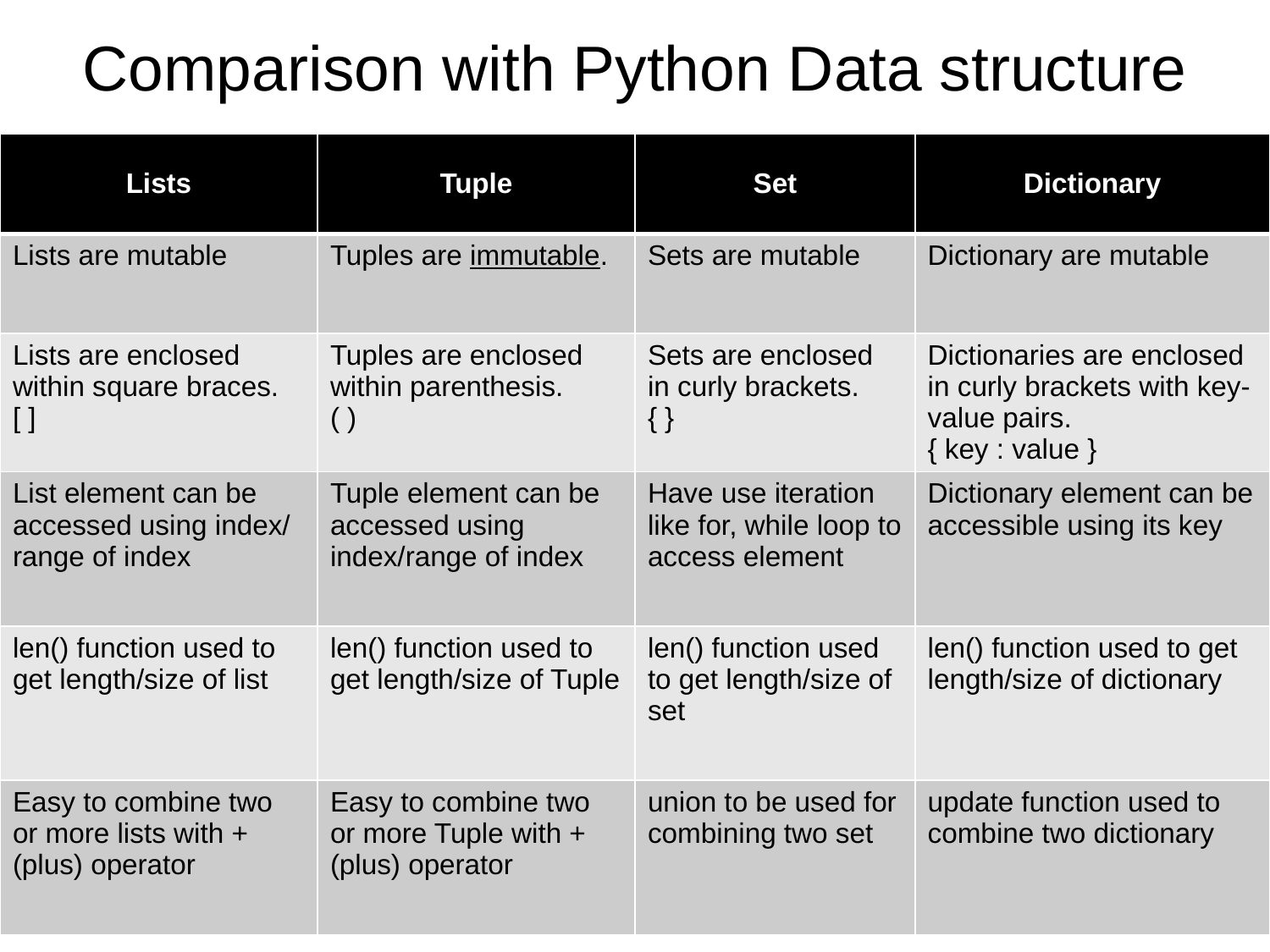

# Comparison with Python Data structure
| Lists | Tuple | Set | Dictionary |
| --- | --- | --- | --- |
| Lists are mutable | Tuples are immutable. | Sets are mutable | Dictionary are mutable |
| Lists are enclosed within square braces. [ ] | Tuples are enclosed within parenthesis. ( ) | Sets are enclosed in curly brackets. { } | Dictionaries are enclosed in curly brackets with key-value pairs. { key : value } |
| List element can be accessed using index/ range of index | Tuple element can be accessed using index/range of index | Have use iteration like for, while loop to access element | Dictionary element can be accessible using its key |
| len() function used to get length/size of list | len() function used to get length/size of Tuple | len() function used to get length/size of set | len() function used to get length/size of dictionary |
| Easy to combine two or more lists with + (plus) operator | Easy to combine two or more Tuple with + (plus) operator | union to be used for combining two set | update function used to combine two dictionary |
9/15/2023
Ankit Velani, MBA-SIT,Tumkur
62